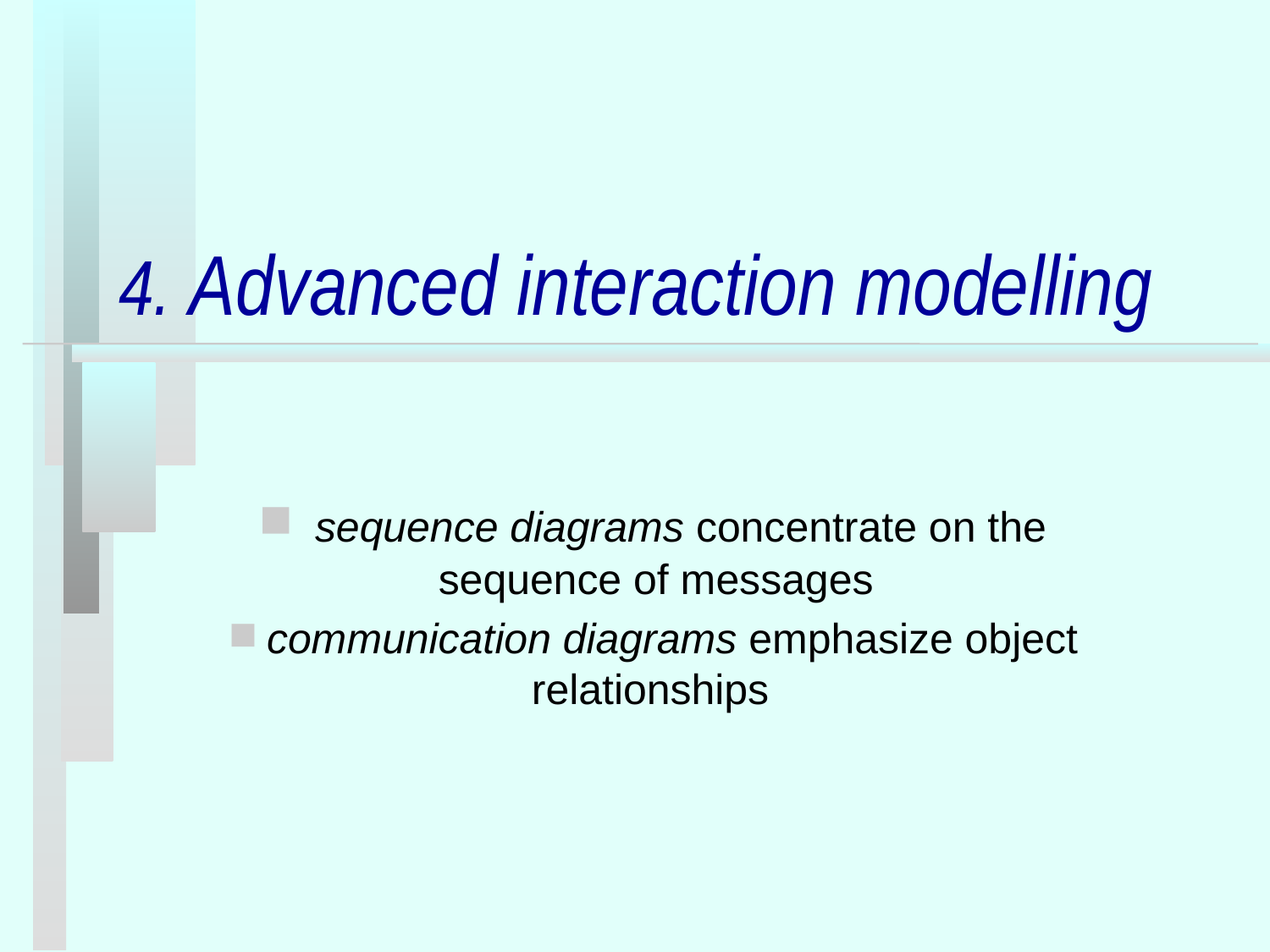

# 4. Advanced interaction modelling
  sequence diagrams concentrate on the sequence of messages
 communication diagrams emphasize object relationships